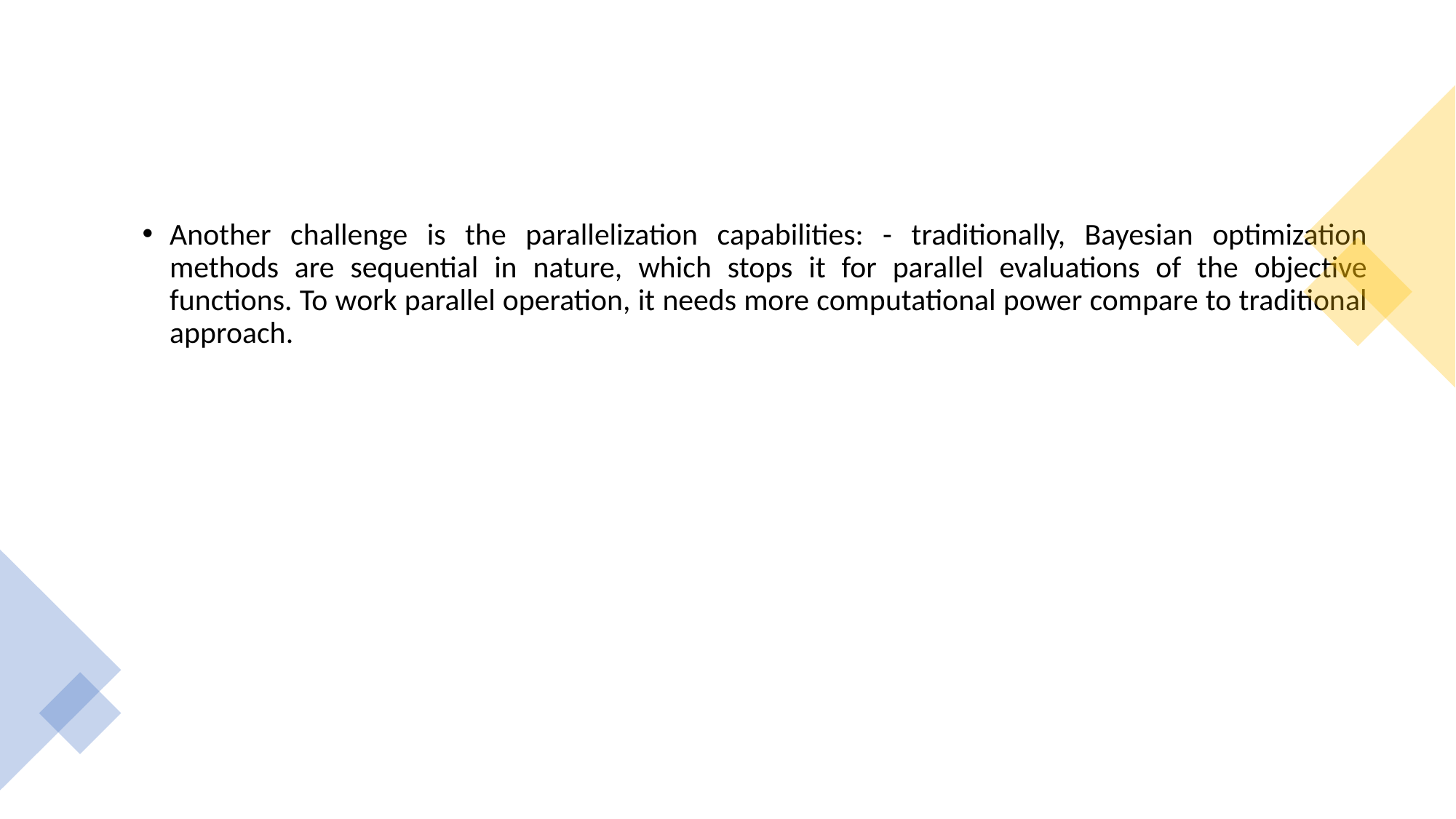

#

Another challenge is the parallelization capabilities: - traditionally, Bayesian optimization methods are sequential in nature, which stops it for parallel evaluations of the objective functions. To work parallel operation, it needs more computational power compare to traditional approach.